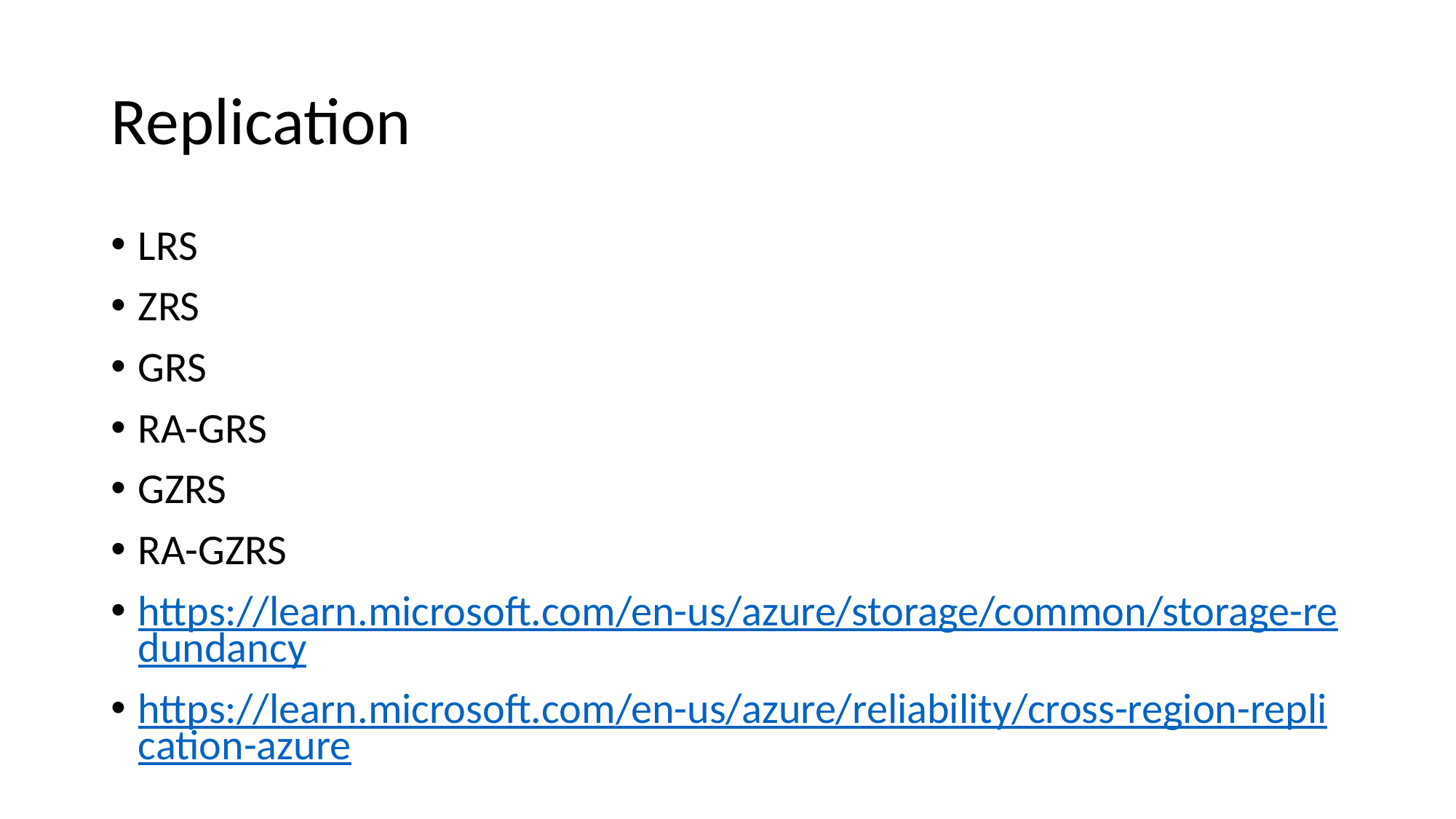

# Replication
LRS
ZRS
GRS
RA-GRS
GZRS
RA-GZRS
https://learn.microsoft.com/en-us/azure/storage/common/storage-redundancy
https://learn.microsoft.com/en-us/azure/reliability/cross-region-replication-azure